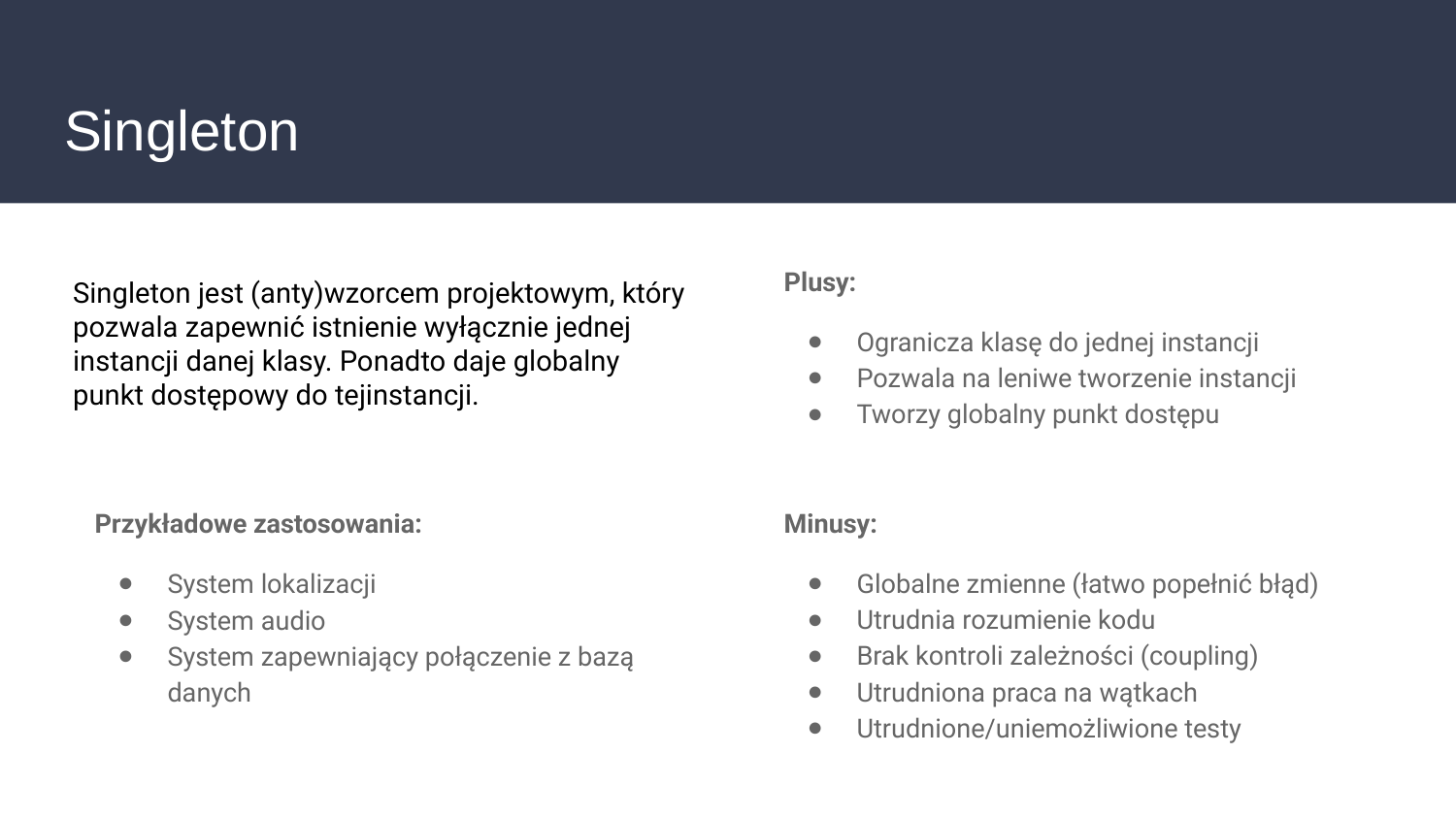

# Singleton
Plusy:
Ogranicza klasę do jednej instancji
Pozwala na leniwe tworzenie instancji
Tworzy globalny punkt dostępu
Singleton jest (anty)wzorcem projektowym, który pozwala zapewnić istnienie wyłącznie jednej instancji danej klasy. Ponadto daje globalny punkt dostępowy do tejinstancji.
Przykładowe zastosowania:
System lokalizacji
System audio
System zapewniający połączenie z bazą danych
Minusy:
Globalne zmienne (łatwo popełnić błąd)
Utrudnia rozumienie kodu
Brak kontroli zależności (coupling)
Utrudniona praca na wątkach
Utrudnione/uniemożliwione testy